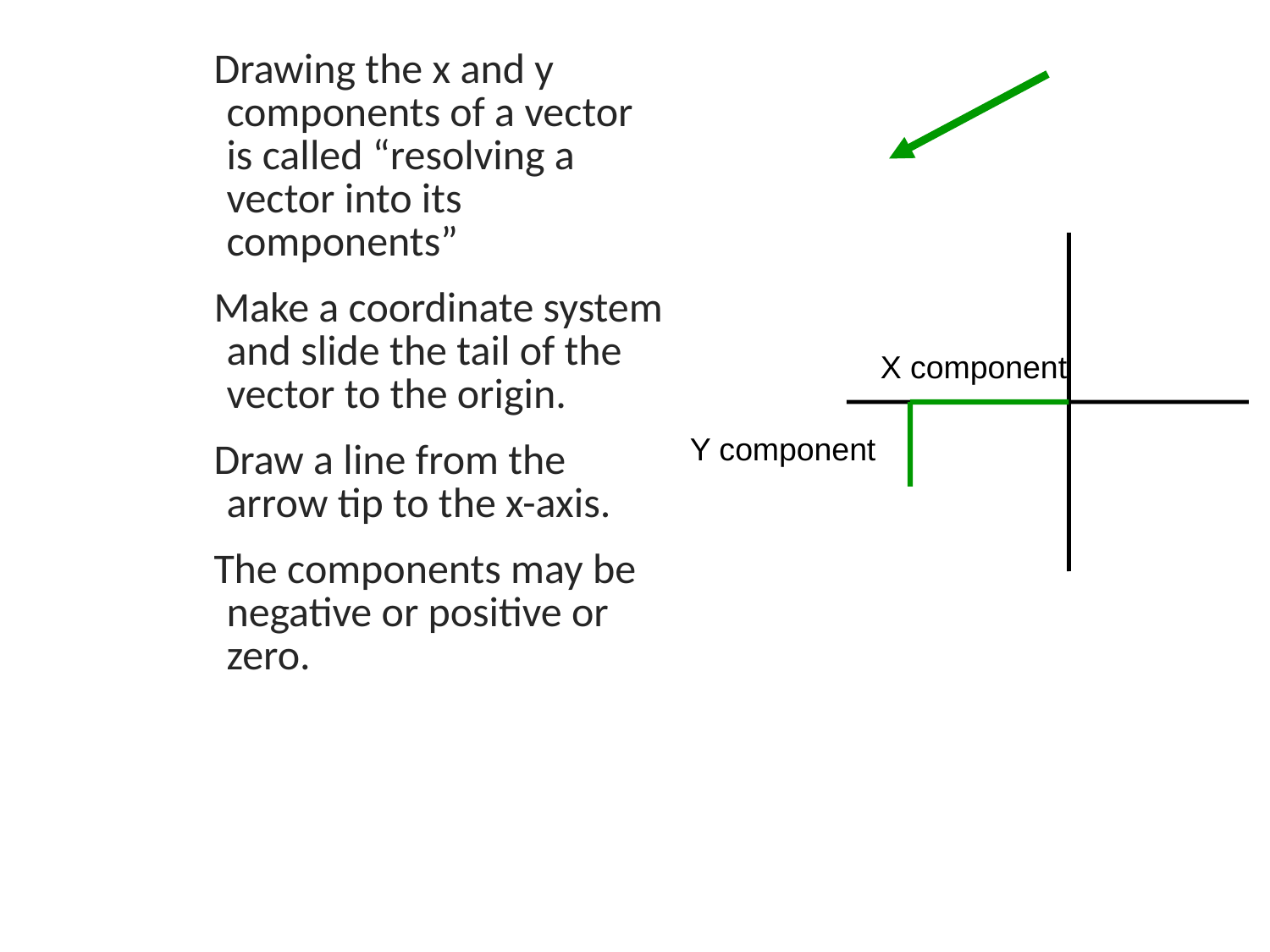

Drawing the x and y components of a vector is called “resolving a vector into its components”
Make a coordinate system and slide the tail of the vector to the origin.
Draw a line from the arrow tip to the x-axis.
The components may be negative or positive or zero.

X component

Y component